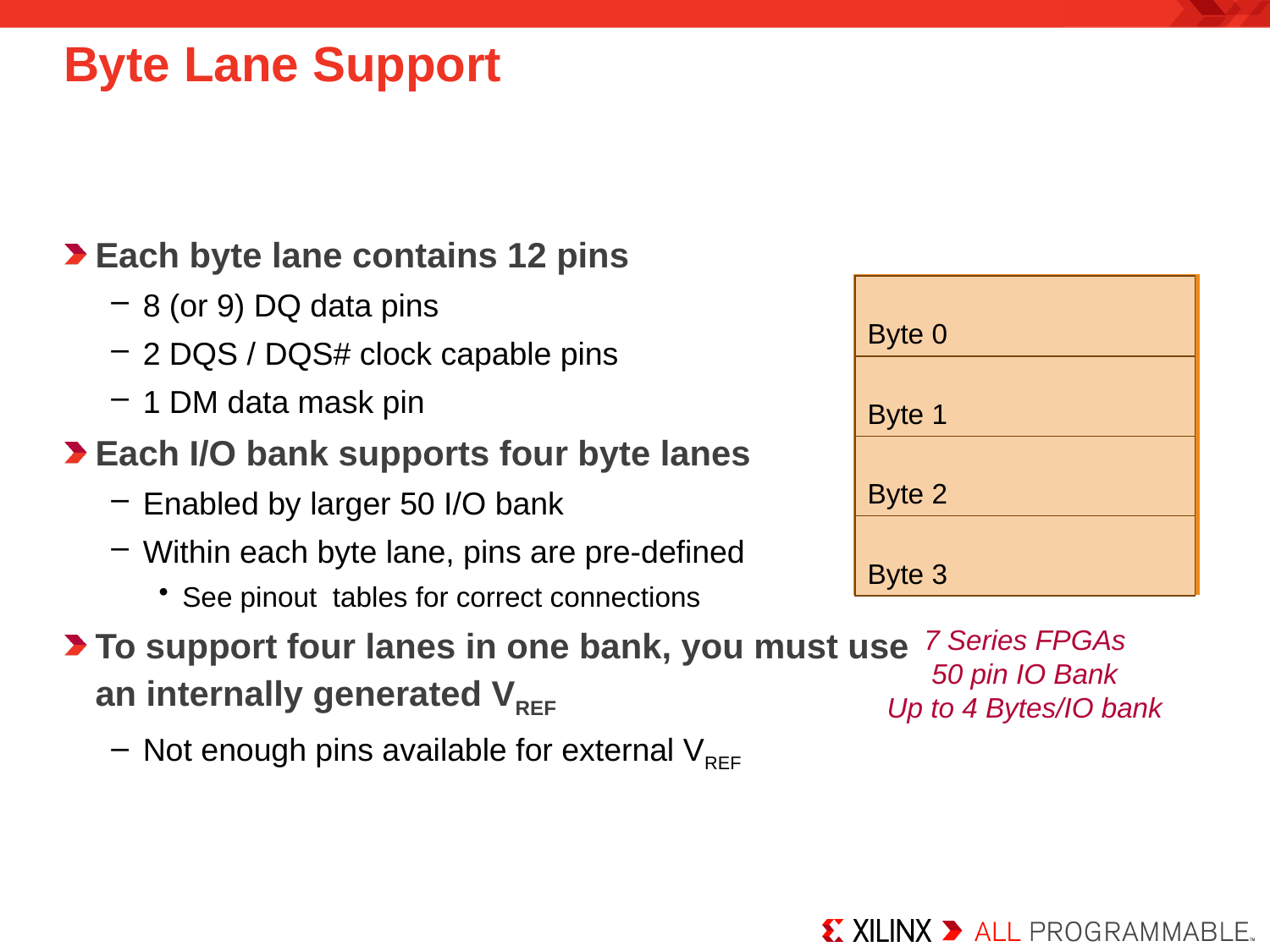

# Byte Lane Support
Each byte lane contains 12 pins
8 (or 9) DQ data pins
2 DQS / DQS# clock capable pins
1 DM data mask pin
Each I/O bank supports four byte lanes
Enabled by larger 50 I/O bank
Within each byte lane, pins are pre-defined
See pinout  tables for correct connections
To support four lanes in one bank, you must use
an internally generated VREF
Not enough pins available for external VREF

Byte 0

Byte 1

Byte 2

Byte 3
7 Series FPGAs
50 pin IO Bank
Up to 4 Bytes/IO bank